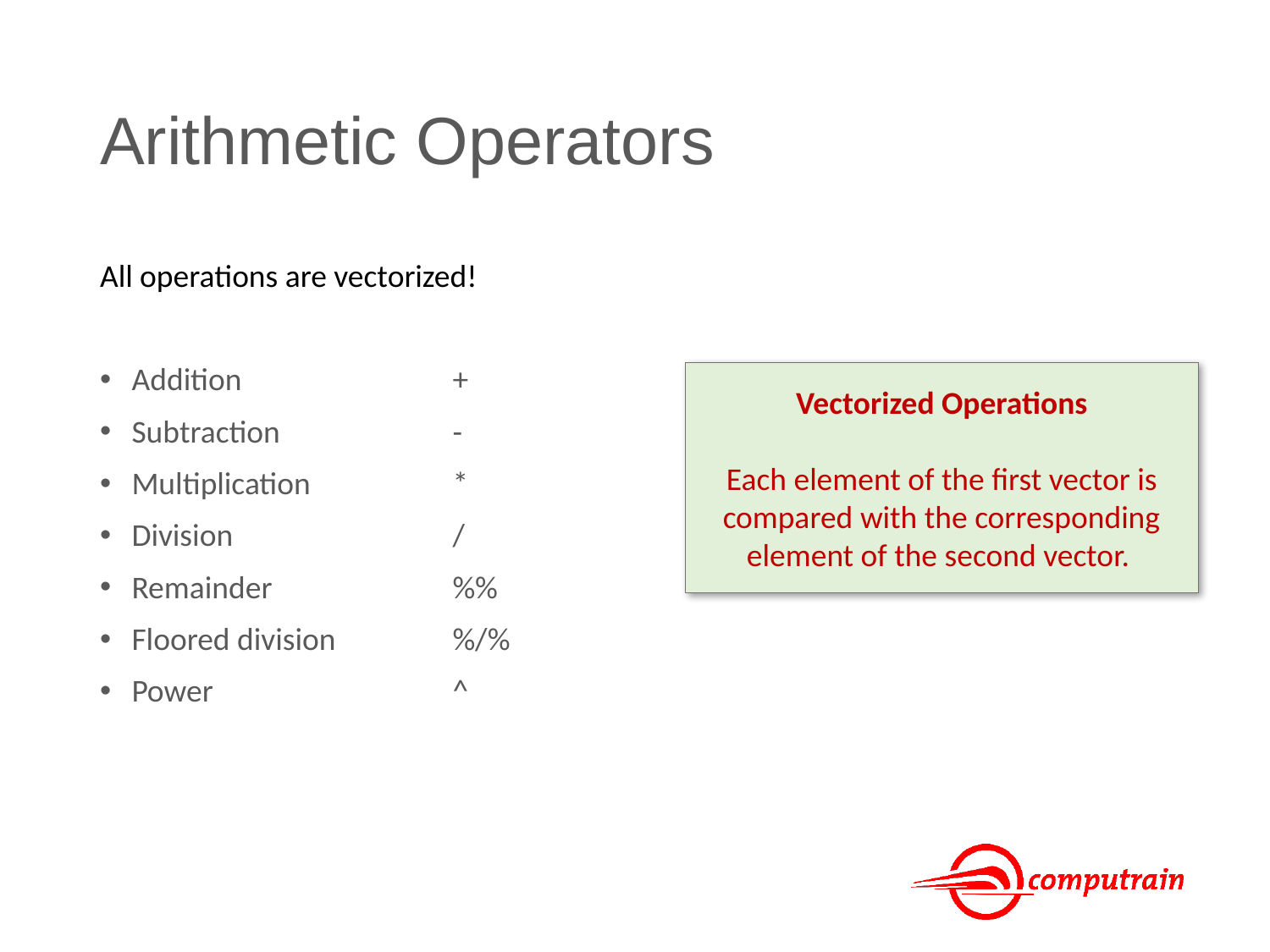

# Arithmetic Operators
All operations are vectorized!

Addition	+
Subtraction	-
Multiplication	*
Division	/
Remainder	%%
Floored division	%/%
Power	^
Vectorized Operations

Each element of the first vector is compared with the corresponding element of the second vector.